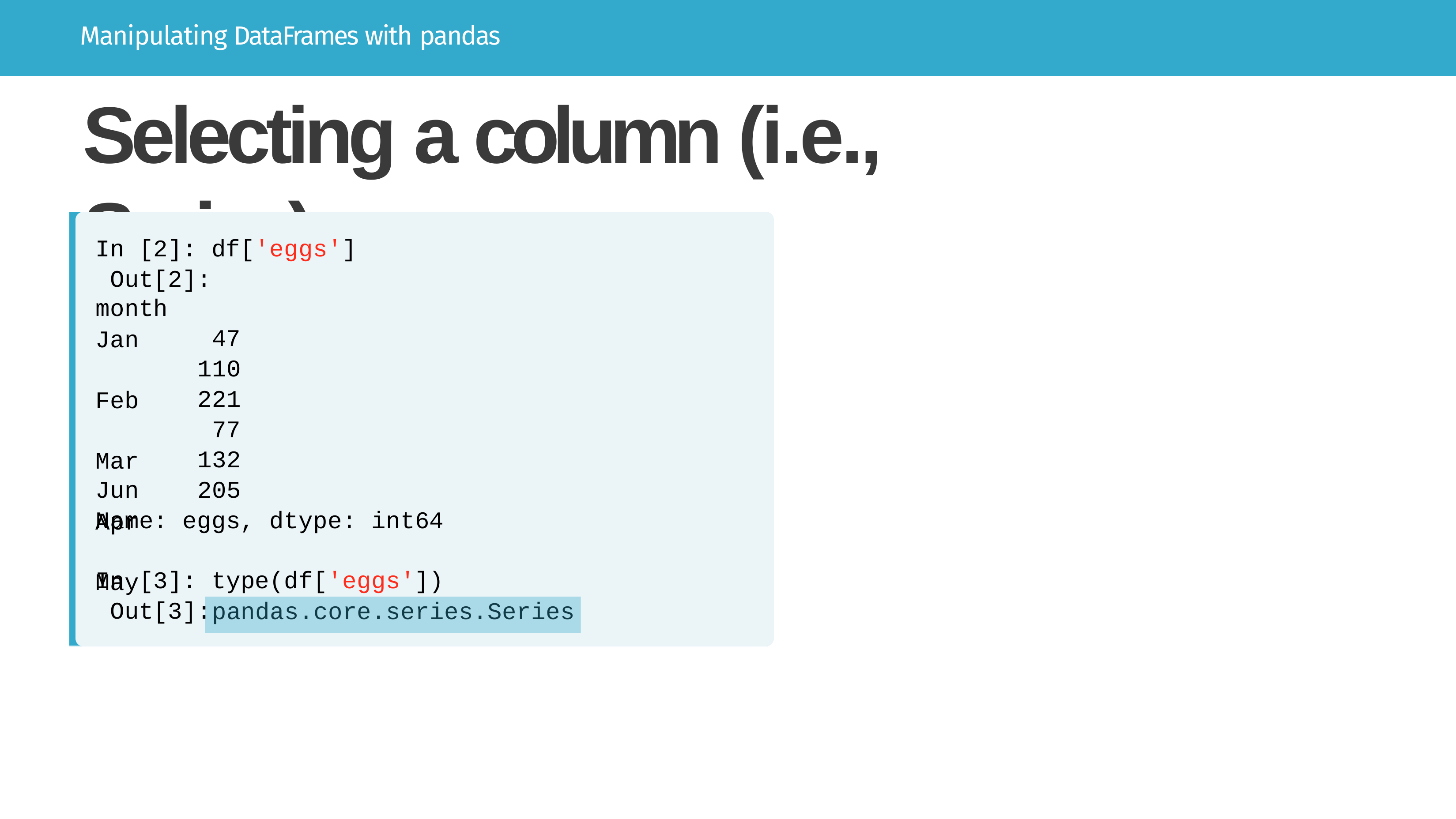

# Manipulating DataFrames with pandas
Selecting a column (i.e., Series)

In [2]: df['eggs']  Out[2]:
month
Jan  Feb  Mar  Apr  May
47
110
221
77
132
Jun	205
Name: eggs, dtype: int64
In [3]: type(df['eggs'])  Out[3]:
pandas.core.series.Series